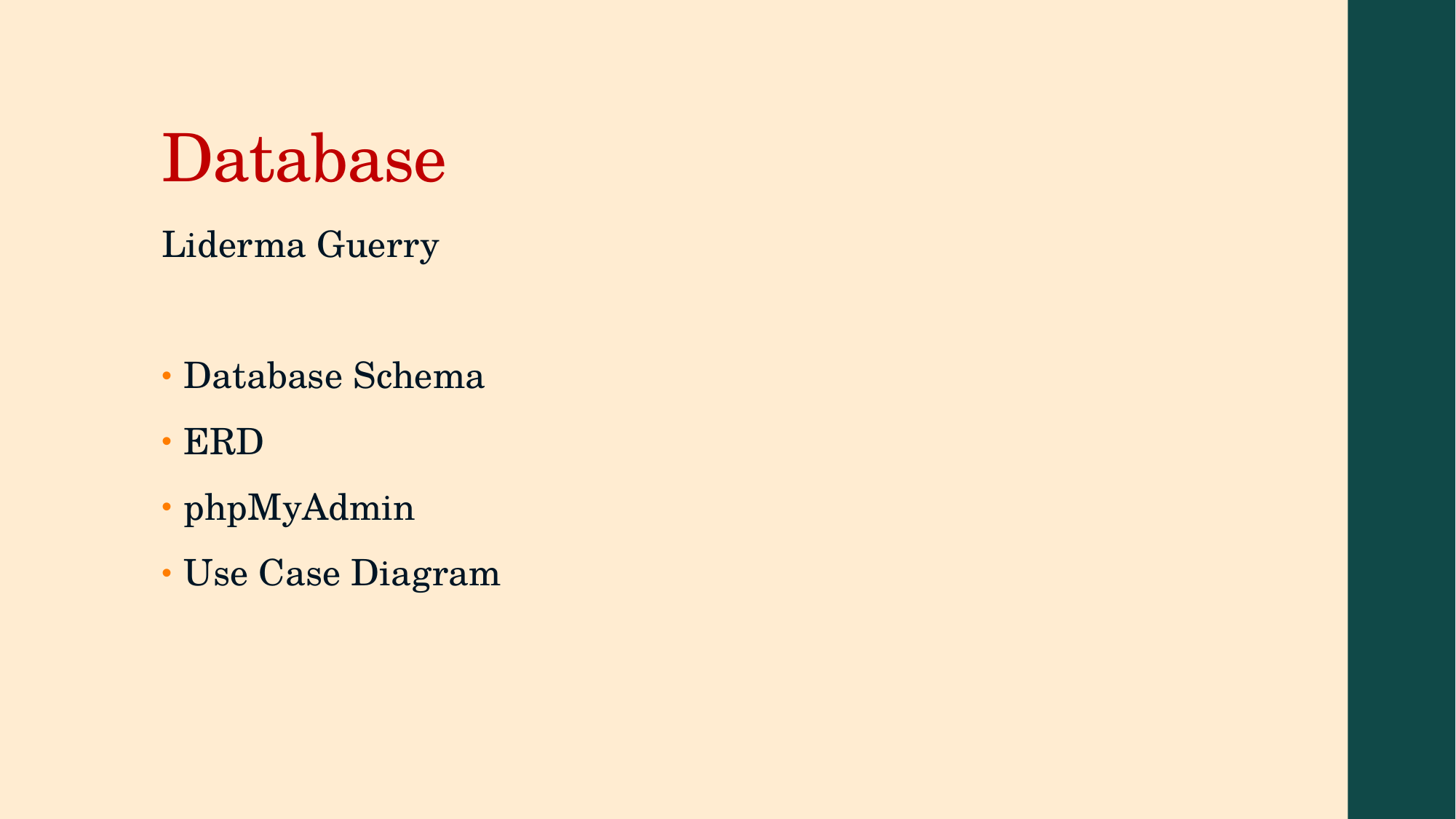

# Database
Liderma Guerry

Database Schema
ERD
phpMyAdmin
Use Case Diagram